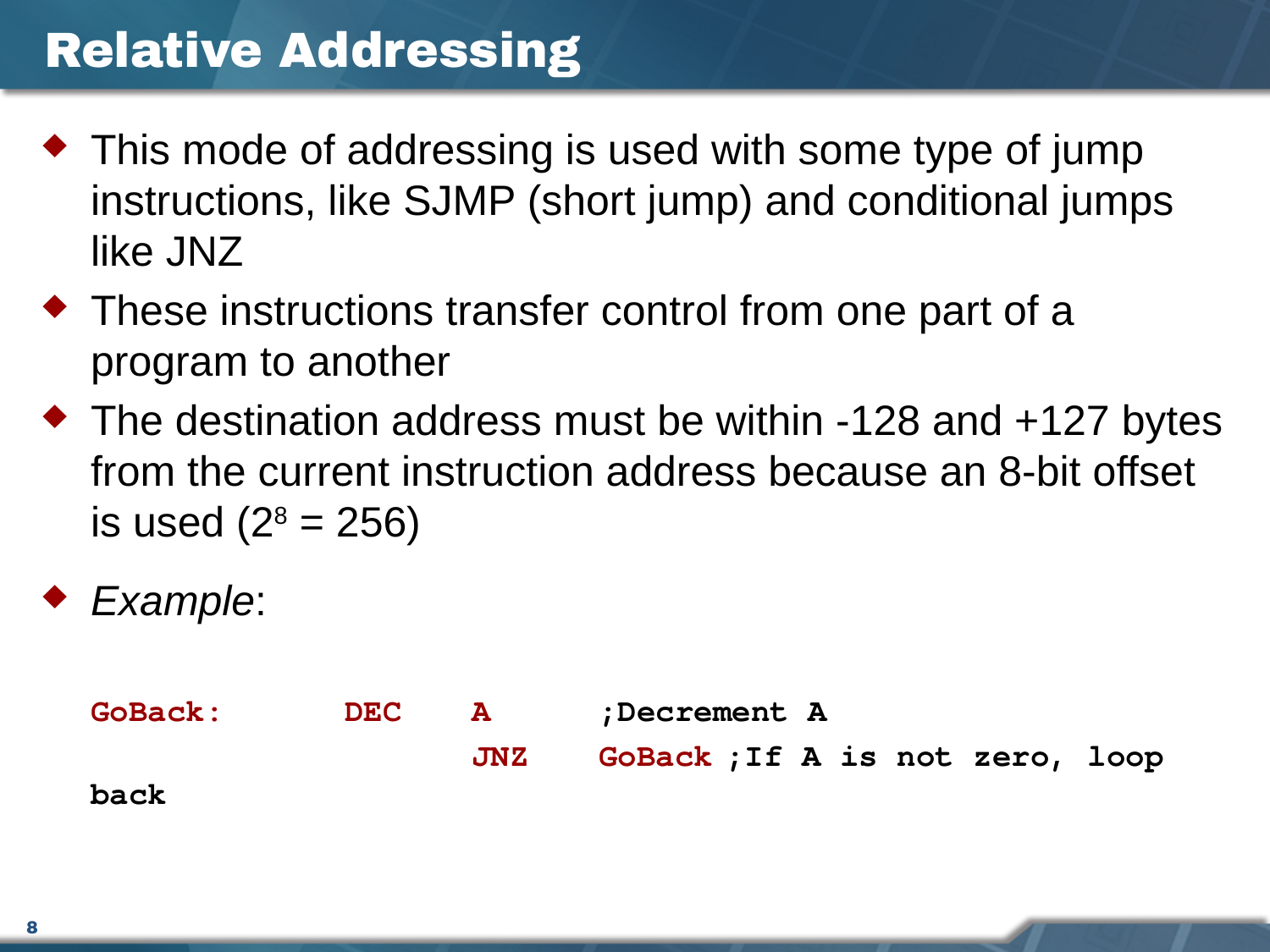

# Relative Addressing
This mode of addressing is used with some type of jump instructions, like SJMP (short jump) and conditional jumps like JNZ
These instructions transfer control from one part of a program to another
The destination address must be within -128 and +127 bytes from the current instruction address because an 8-bit offset is used (28 = 256)

Example:

	GoBack:	DEC	A	;Decrement A
				JNZ	GoBack	;If A is not zero, loop back